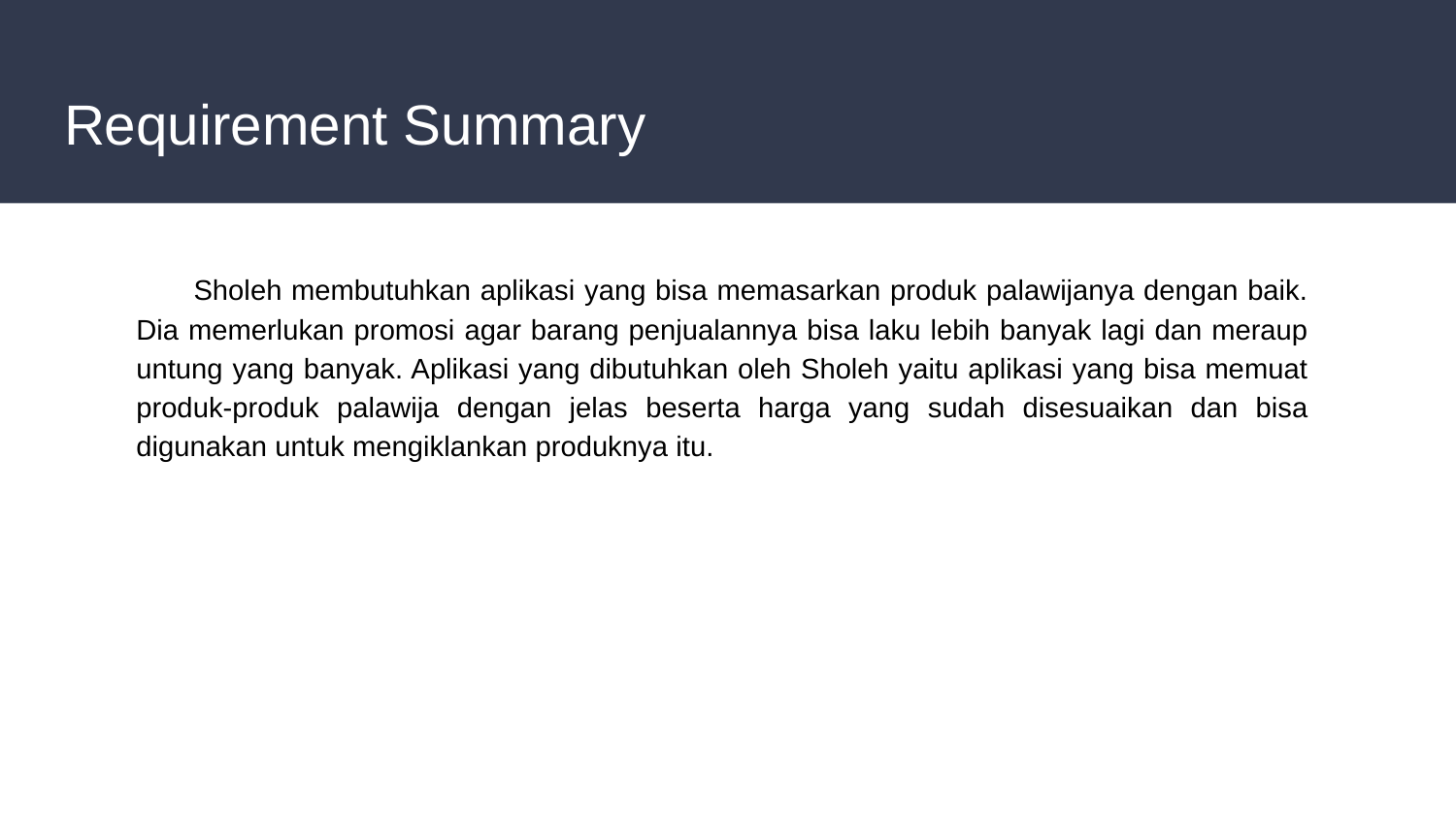

# Requirement Summary

Sholeh membutuhkan aplikasi yang bisa memasarkan produk palawijanya dengan baik. Dia memerlukan promosi agar barang penjualannya bisa laku lebih banyak lagi dan meraup untung yang banyak. Aplikasi yang dibutuhkan oleh Sholeh yaitu aplikasi yang bisa memuat produk-produk palawija dengan jelas beserta harga yang sudah disesuaikan dan bisa digunakan untuk mengiklankan produknya itu.